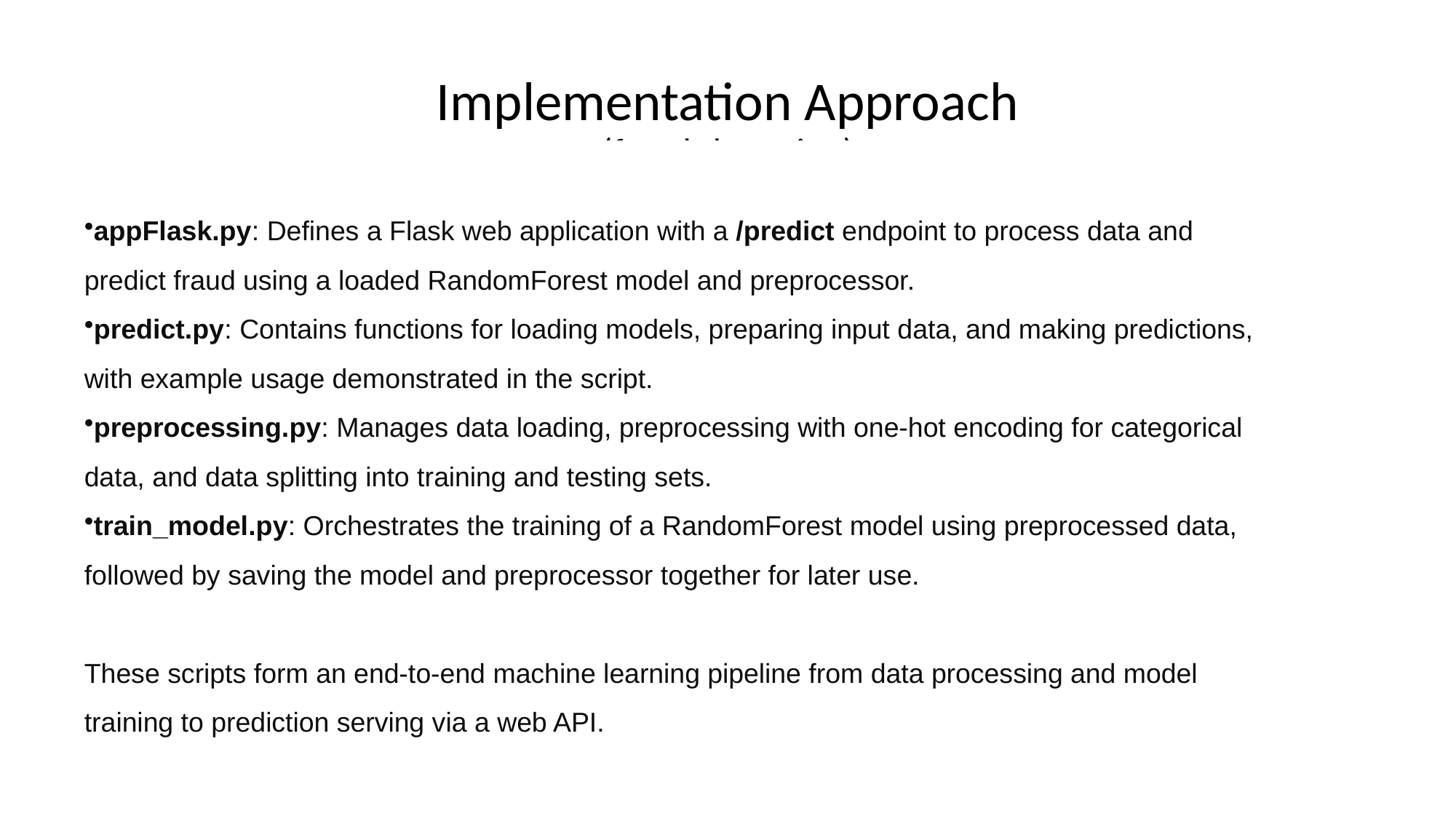

# Implementation Approach (fraud-detection)

appFlask.py: Defines a Flask web application with a /predict endpoint to process data and predict fraud using a loaded RandomForest model and preprocessor.
predict.py: Contains functions for loading models, preparing input data, and making predictions, with example usage demonstrated in the script.
preprocessing.py: Manages data loading, preprocessing with one-hot encoding for categorical data, and data splitting into training and testing sets.
train_model.py: Orchestrates the training of a RandomForest model using preprocessed data, followed by saving the model and preprocessor together for later use.

These scripts form an end-to-end machine learning pipeline from data processing and model training to prediction serving via a web API.